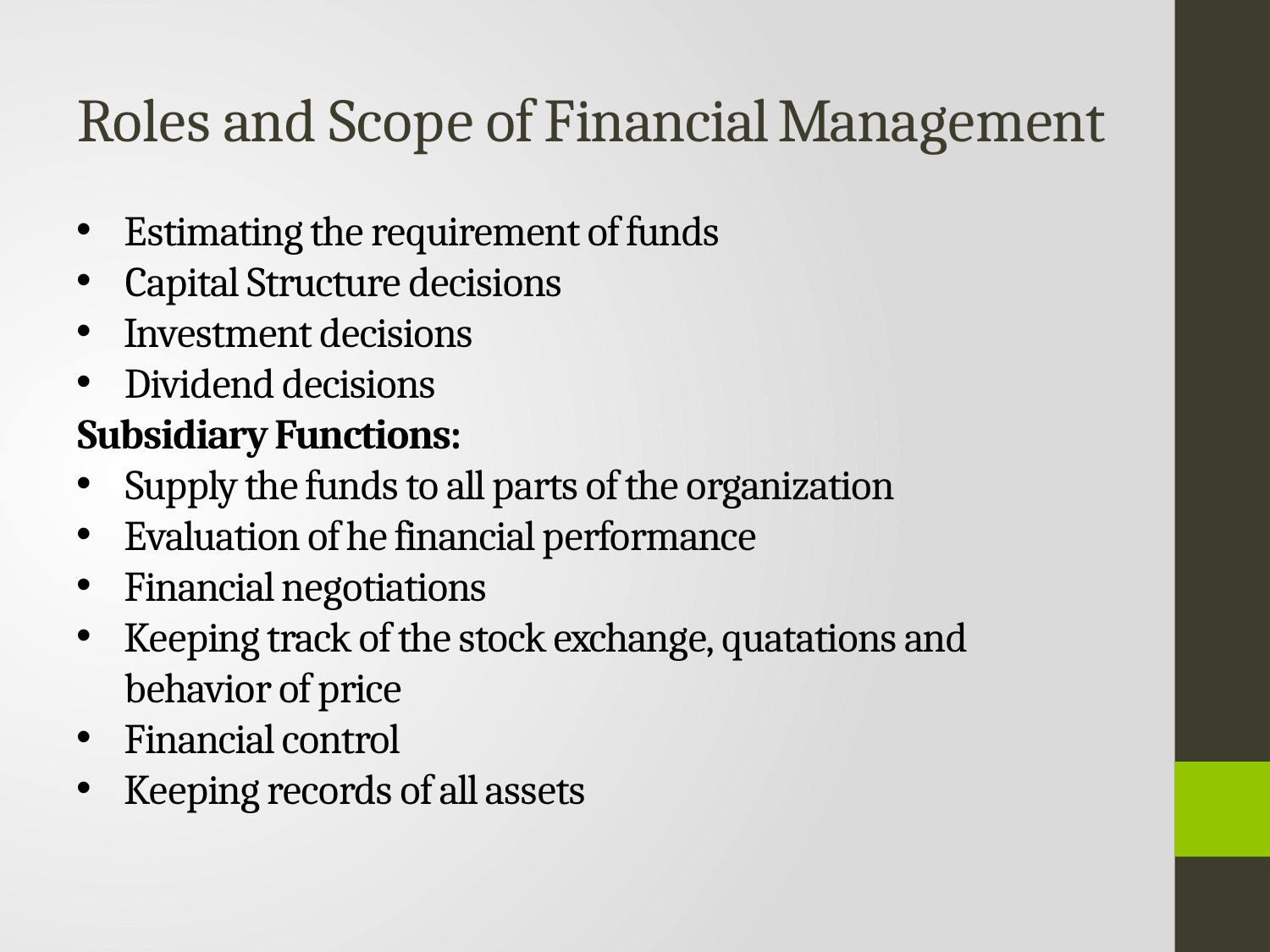

# Roles and Scope of Financial Management
Estimating the requirement of funds
Capital Structure decisions
Investment decisions
Dividend decisions
Subsidiary Functions:
Supply the funds to all parts of the organization
Evaluation of he financial performance
Financial negotiations
Keeping track of the stock exchange, quatations and behavior of price
Financial control
Keeping records of all assets